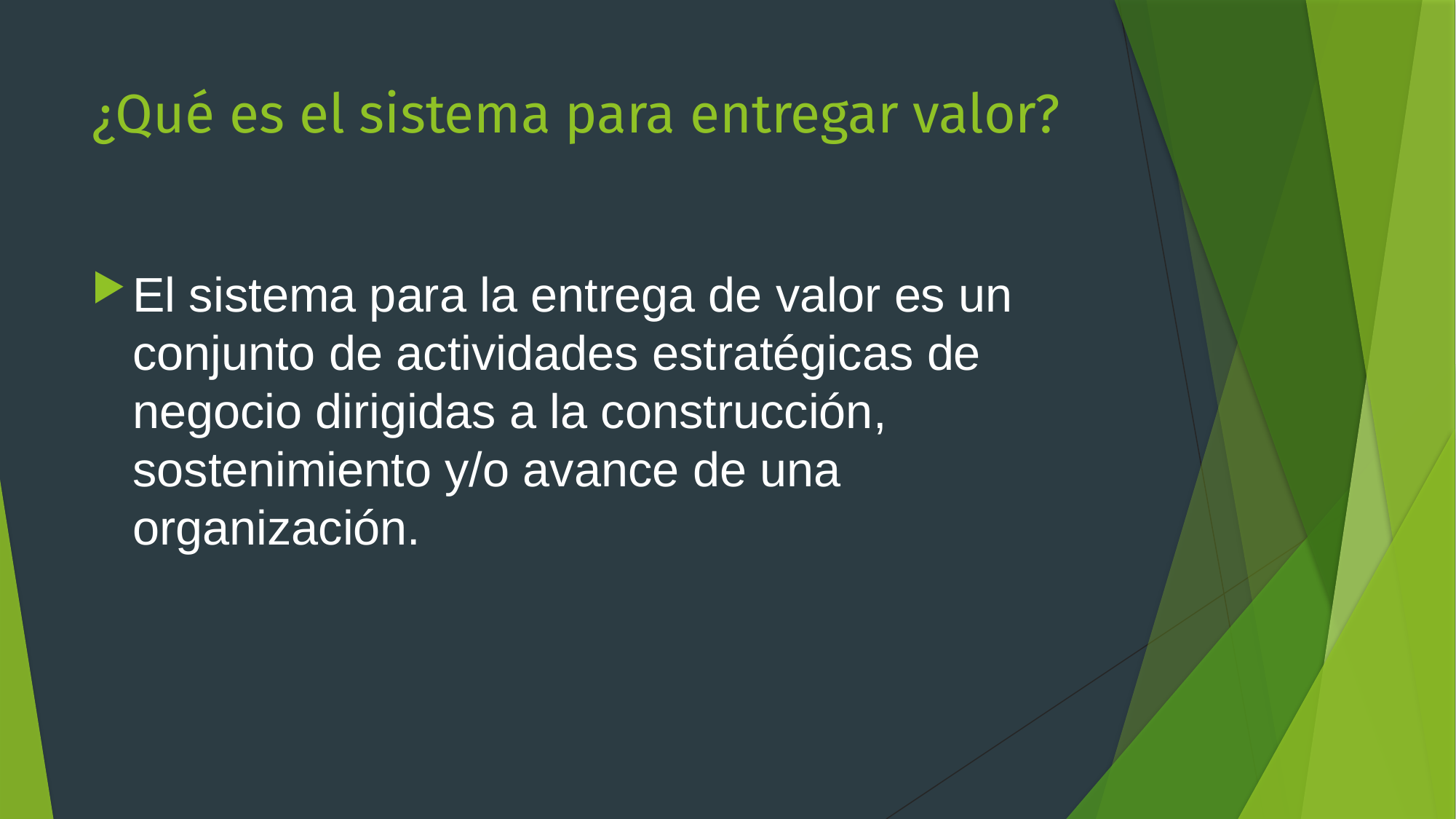

# ¿Qué es el sistema para entregar valor?
El sistema para la entrega de valor es un conjunto de actividades estratégicas de negocio dirigidas a la construcción, sostenimiento y/o avance de una organización.